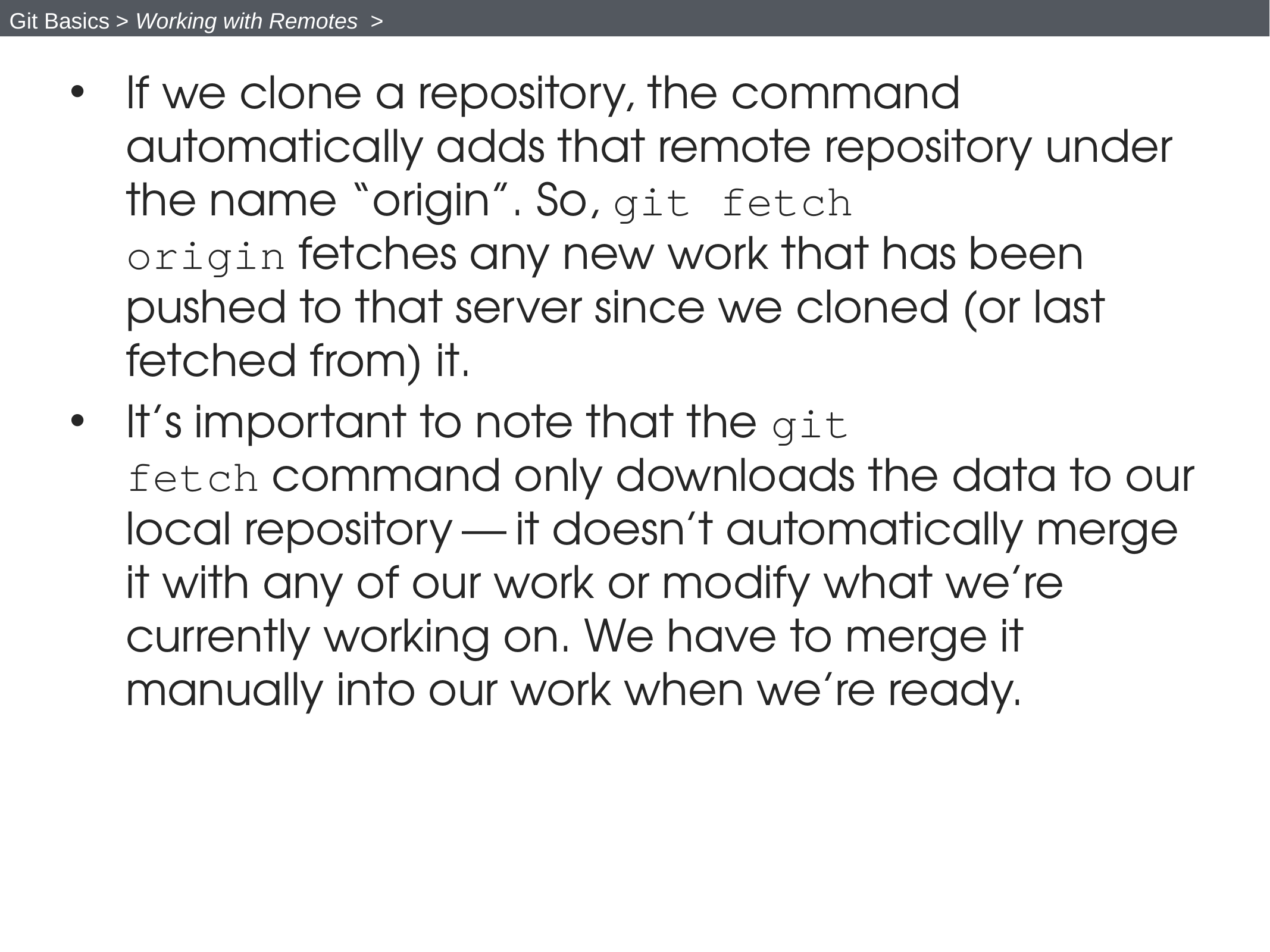

Git Basics > Working with Remotes  >
If we clone a repository, the command automatically adds that remote repository under the name “origin”. So, git fetch origin fetches any new work that has been pushed to that server since we cloned (or last fetched from) it.
It’s important to note that the git fetch command only downloads the data to our local repository — it doesn’t automatically merge it with any of our work or modify what we’re currently working on. We have to merge it manually into our work when we’re ready.